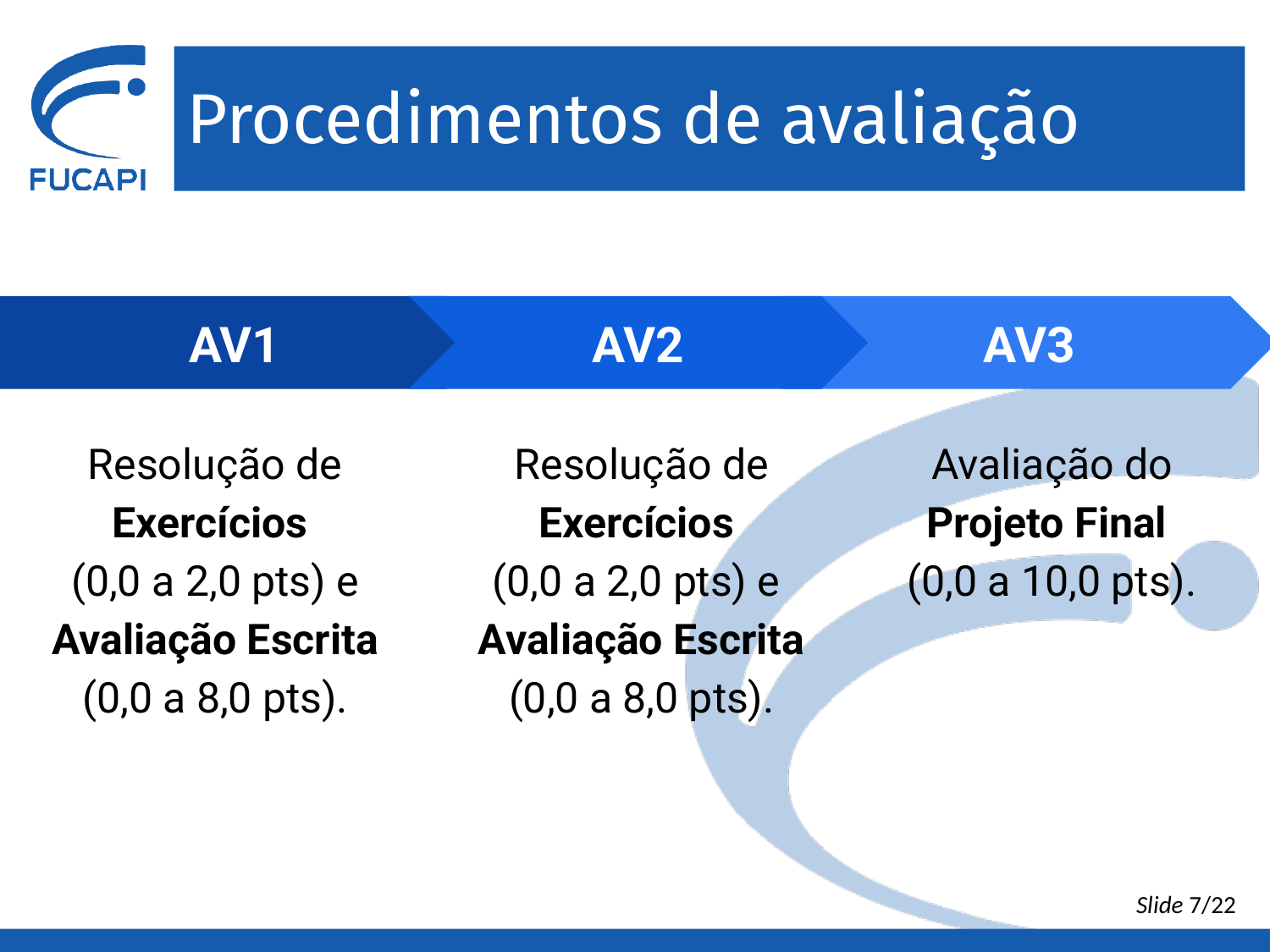

# Procedimentos de avaliação
AV2
Resolução de Exercícios
(0,0 a 2,0 pts) e
Avaliação Escrita (0,0 a 8,0 pts).
AV3
Avaliação do Projeto Final
(0,0 a 10,0 pts).
AV1
Resolução de Exercícios
(0,0 a 2,0 pts) e
Avaliação Escrita
(0,0 a 8,0 pts).